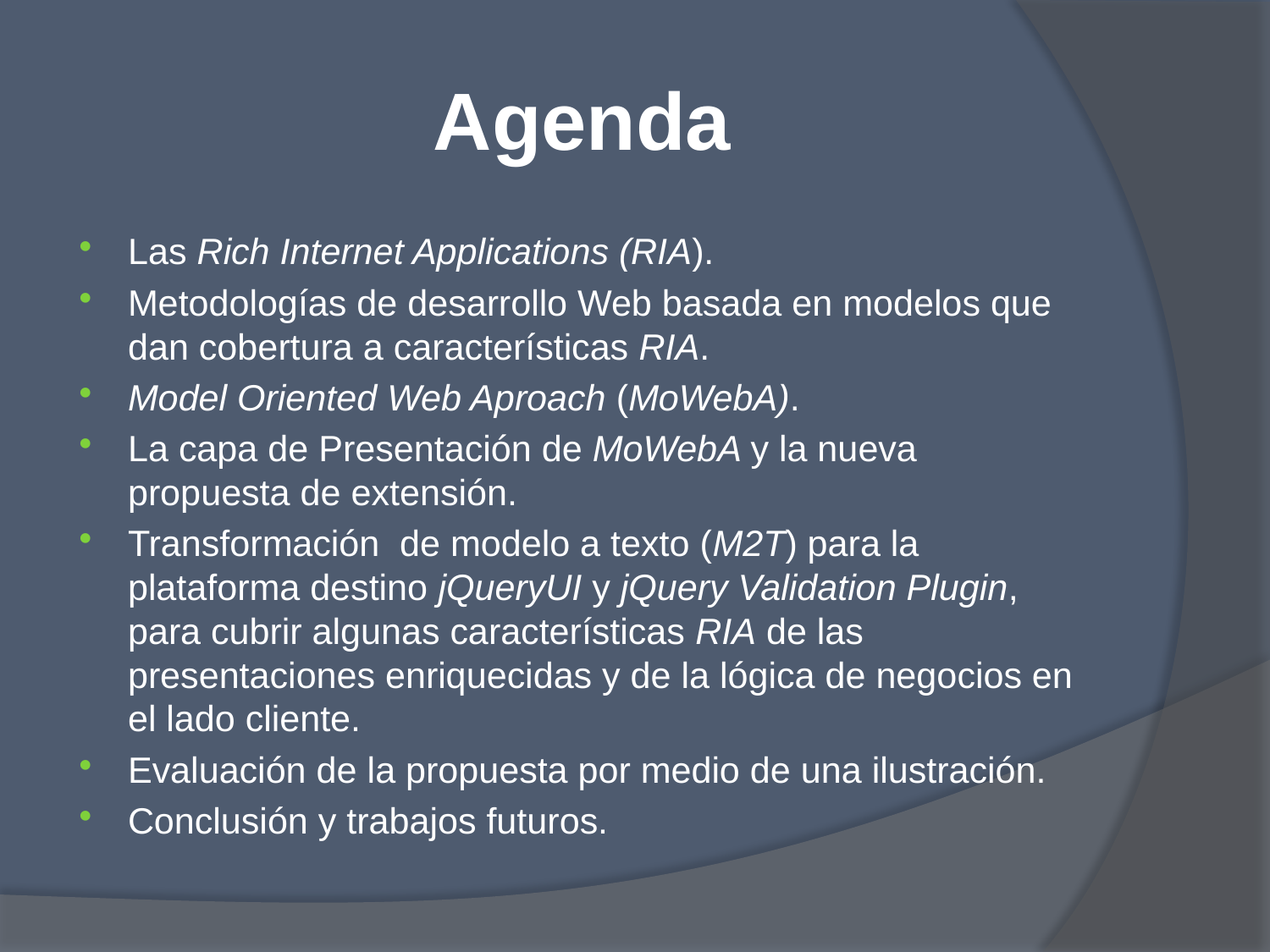

# Agenda
Las Rich Internet Applications (RIA).
Metodologías de desarrollo Web basada en modelos que dan cobertura a características RIA.
Model Oriented Web Aproach (MoWebA).
La capa de Presentación de MoWebA y la nueva propuesta de extensión.
Transformación  de modelo a texto (M2T) para la plataforma destino jQueryUI y jQuery Validation Plugin, para cubrir algunas características RIA de las presentaciones enriquecidas y de la lógica de negocios en el lado cliente.
Evaluación de la propuesta por medio de una ilustración.
Conclusión y trabajos futuros.